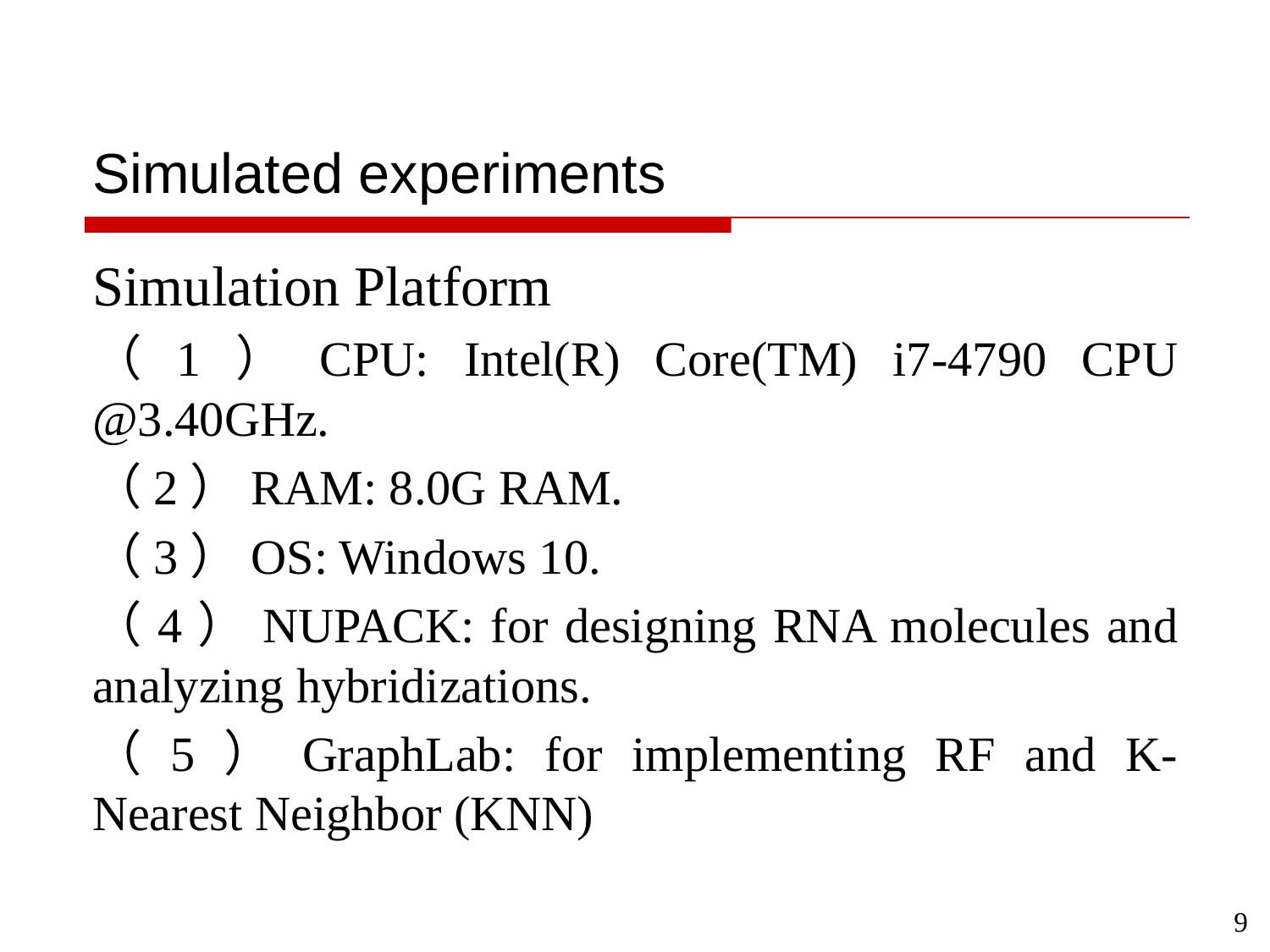

# Simulated experiments
Simulation Platform
（1）CPU: Intel(R) Core(TM) i7-4790 CPU @3.40GHz.
（2）RAM: 8.0G RAM.
（3）OS: Windows 10.
（4）NUPACK: for designing RNA molecules and analyzing hybridizations.
（5）GraphLab: for implementing RF and K-Nearest Neighbor (KNN)
9